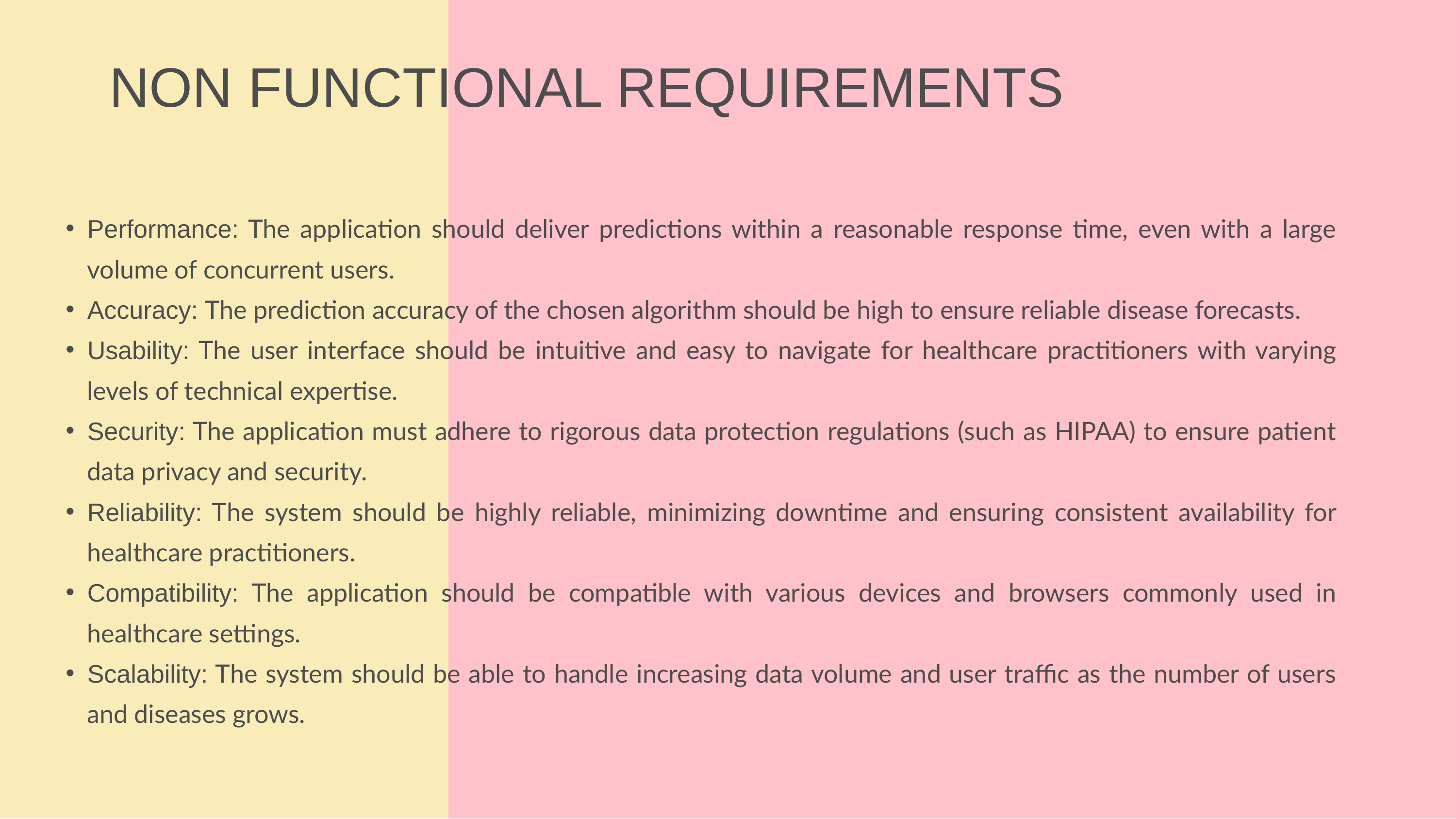

NON FUNCTIONAL REQUIREMENTS
Performance: The application should deliver predictions within a reasonable response time, even with a large volume of concurrent users.
Accuracy: The prediction accuracy of the chosen algorithm should be high to ensure reliable disease forecasts.
Usability: The user interface should be intuitive and easy to navigate for healthcare practitioners with varying levels of technical expertise.
Security: The application must adhere to rigorous data protection regulations (such as HIPAA) to ensure patient data privacy and security.
Reliability: The system should be highly reliable, minimizing downtime and ensuring consistent availability for healthcare practitioners.
Compatibility: The application should be compatible with various devices and browsers commonly used in healthcare settings.
Scalability: The system should be able to handle increasing data volume and user traffic as the number of users and diseases grows.